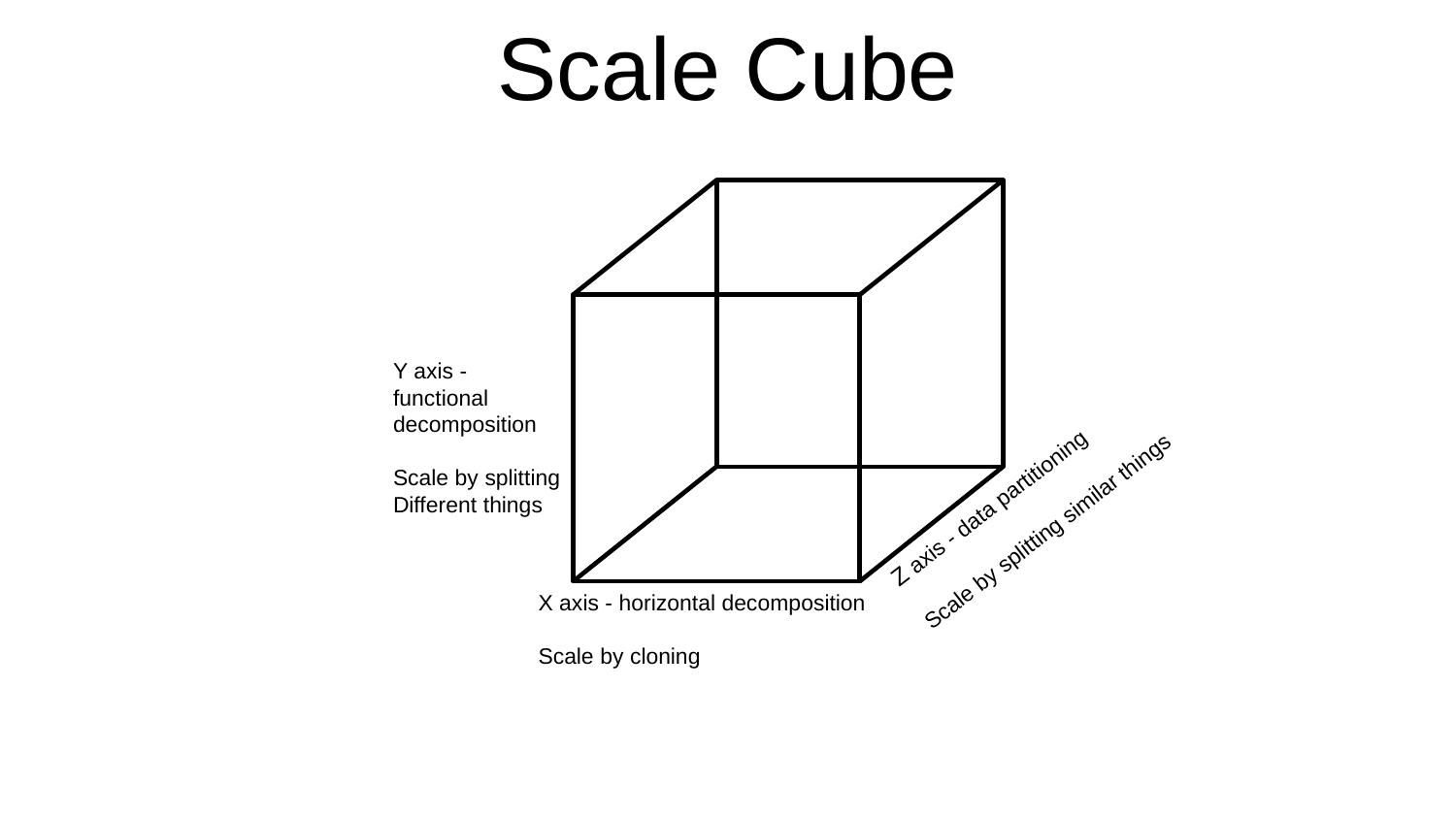

# Scale Cube

Y axis -
functional
decomposition

Scale by splitting
Different things
Z axis - data partitioning

Scale by splitting similar things
X axis - horizontal decomposition

Scale by cloning